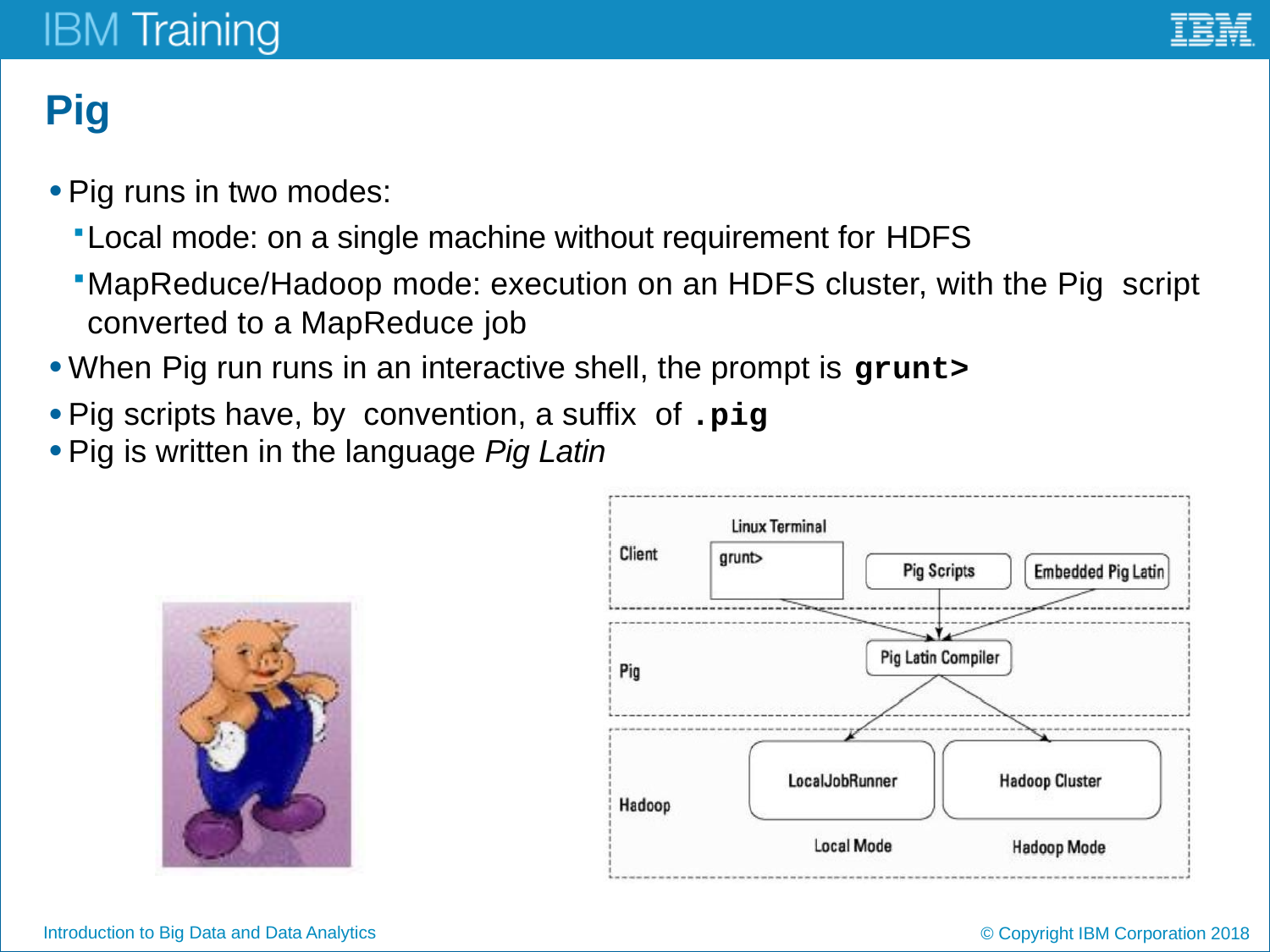

# Pig
Pig runs in two modes:
Local mode: on a single machine without requirement for HDFS
MapReduce/Hadoop mode: execution on an HDFS cluster, with the Pig  script converted to a MapReduce job
When Pig run runs in an interactive shell, the prompt is grunt>
Pig scripts have, by  convention, a suffix  of .pig
Pig is written in the language Pig Latin